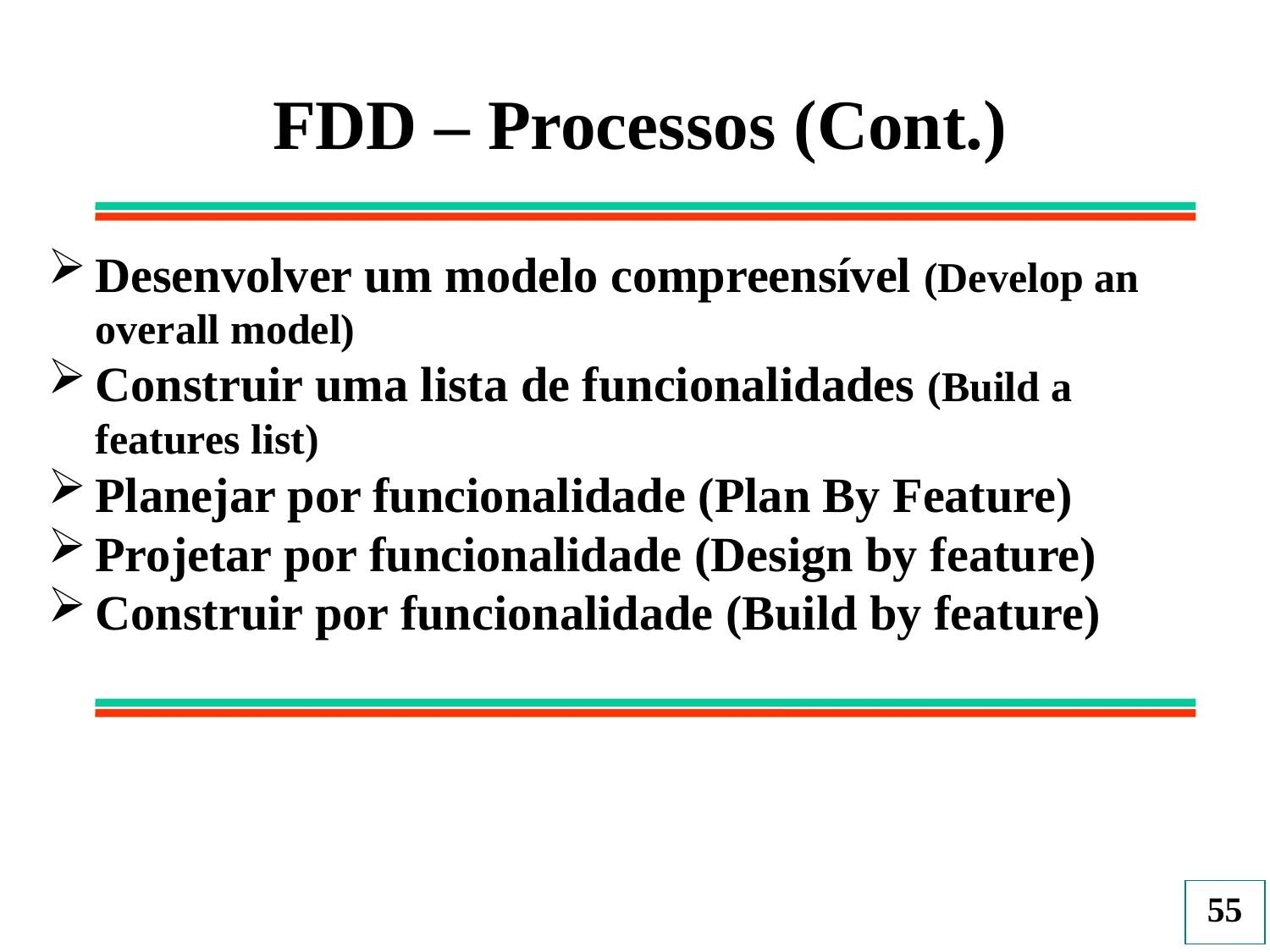

FDD – Processos (Cont.)

Desenvolver um modelo compreensível (Develop an overall model)
Construir uma lista de funcionalidades (Build a features list)
Planejar por funcionalidade (Plan By Feature)
Projetar por funcionalidade (Design by feature)
Construir por funcionalidade (Build by feature)

55